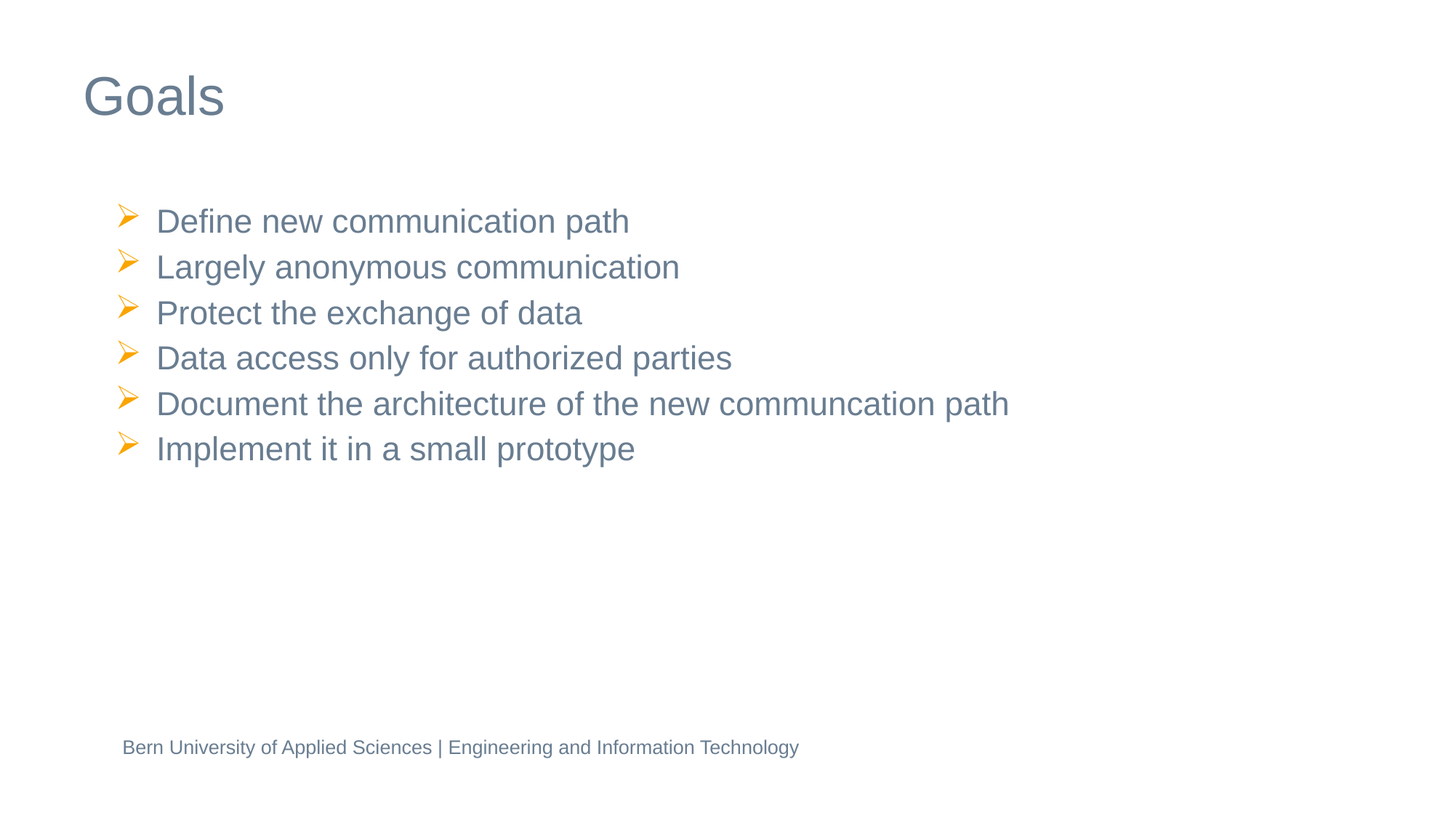

# Goals
Define new communication path
Largely anonymous communication
Protect the exchange of data
Data access only for authorized parties
Document the architecture of the new communcation path
Implement it in a small prototype